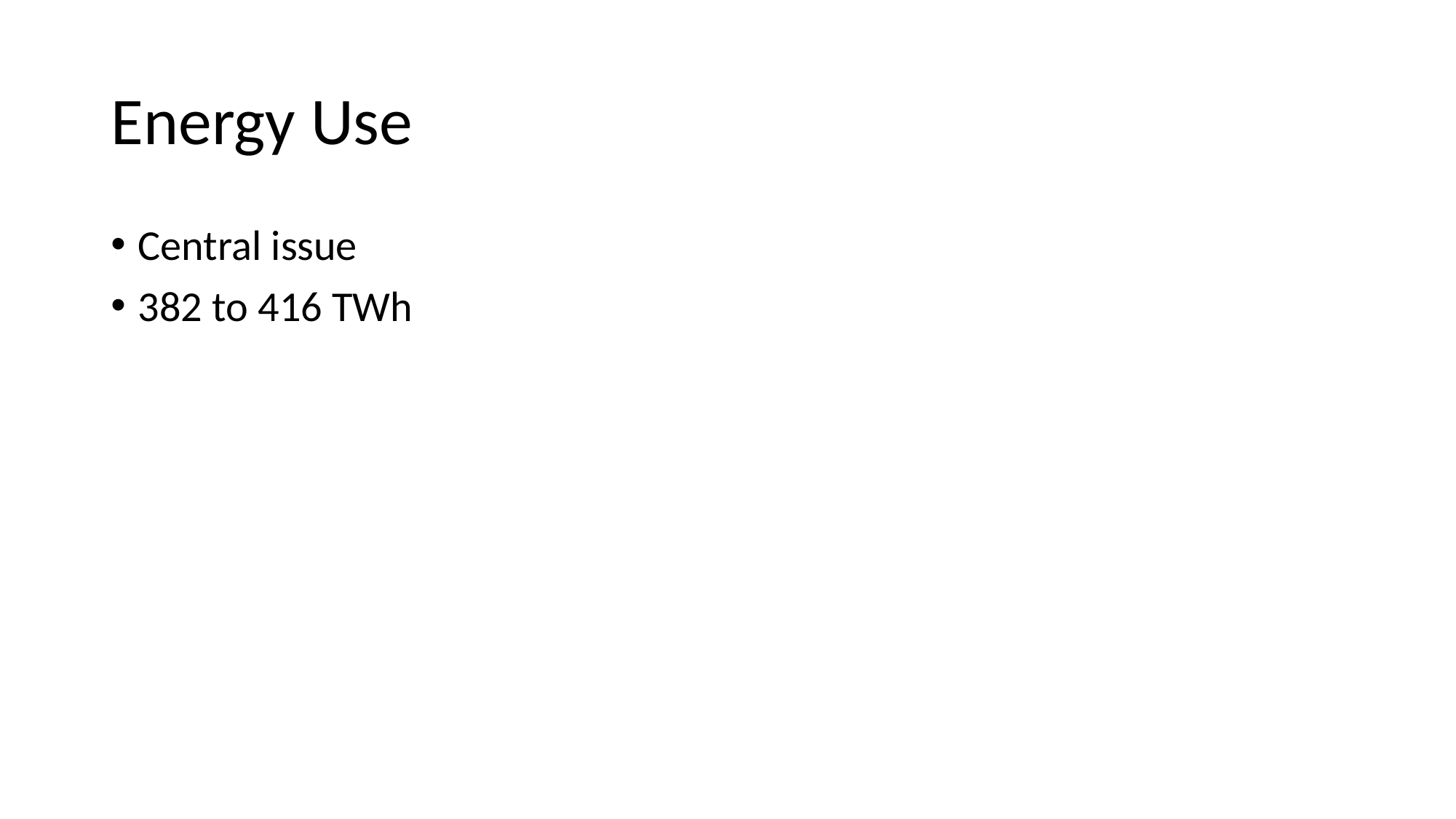

# Energy Use
Central issue
382 to 416 TWh